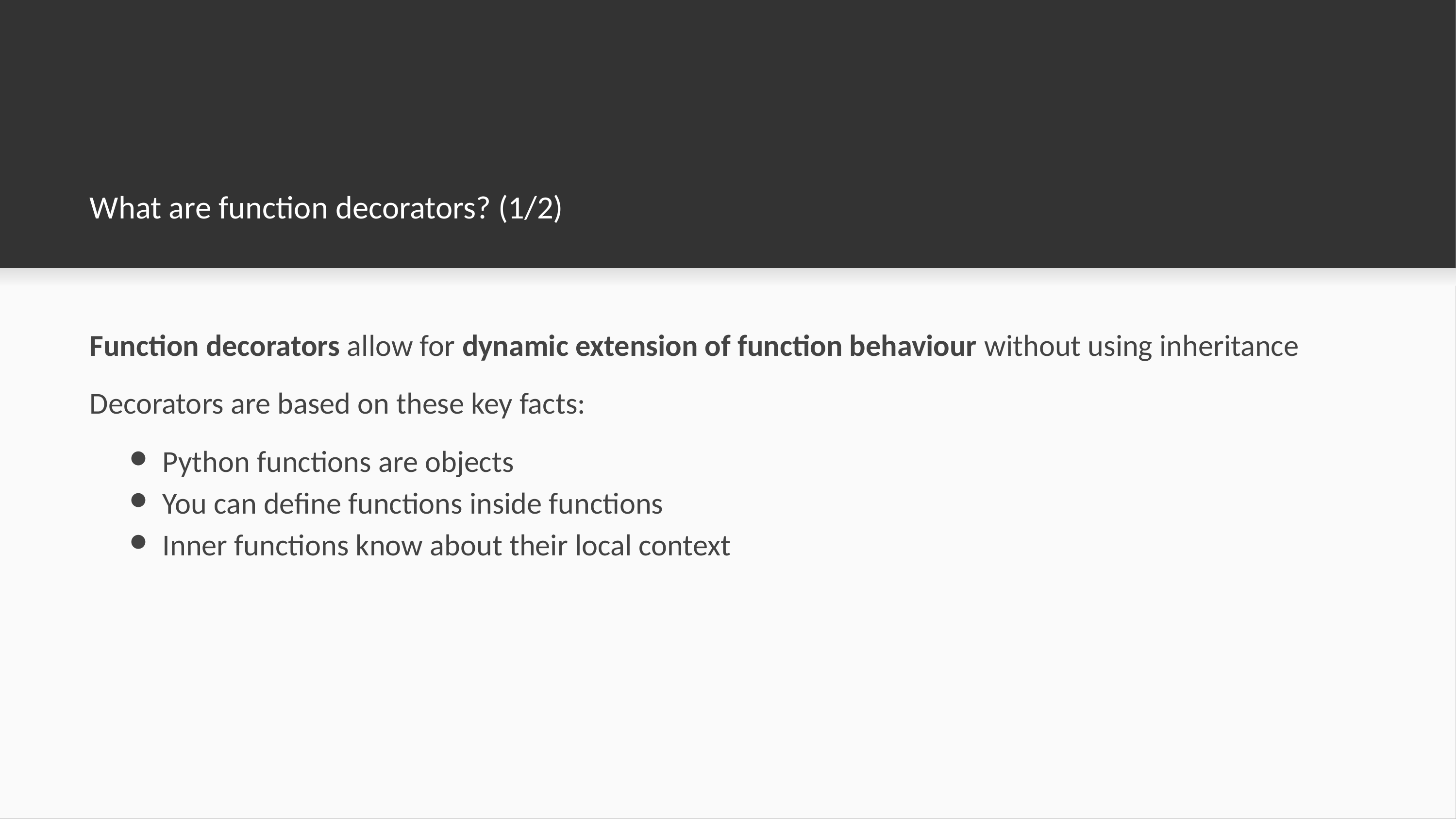

# What are function decorators? (1/2)
Function decorators allow for dynamic extension of function behaviour without using inheritance
Decorators are based on these key facts:
Python functions are objects
You can define functions inside functions
Inner functions know about their local context